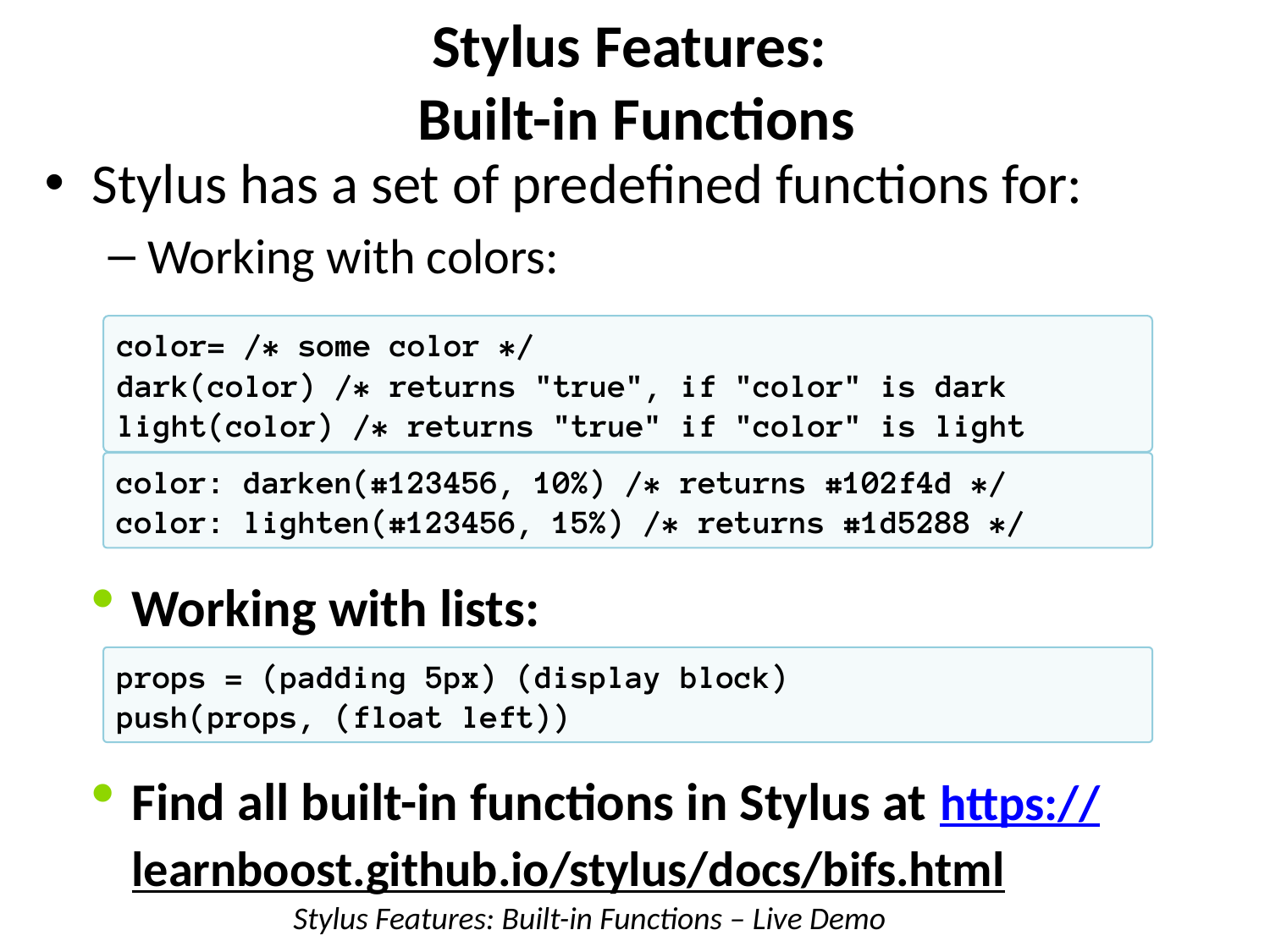

# Stylus Features: Built-in Functions
Stylus has a set of predefined functions for:
Working with colors:
color= /* some color */
dark(color) /* returns "true", if "color" is dark
light(color) /* returns "true" if "color" is light
color: darken(#123456, 10%) /* returns #102f4d */
color: lighten(#123456, 15%) /* returns #1d5288 */
Working with lists:
props = (padding 5px) (display block)
push(props, (float left))
Find all built-in functions in Stylus at https://learnboost.github.io/stylus/docs/bifs.html
Stylus Features: Built-in Functions – Live Demo